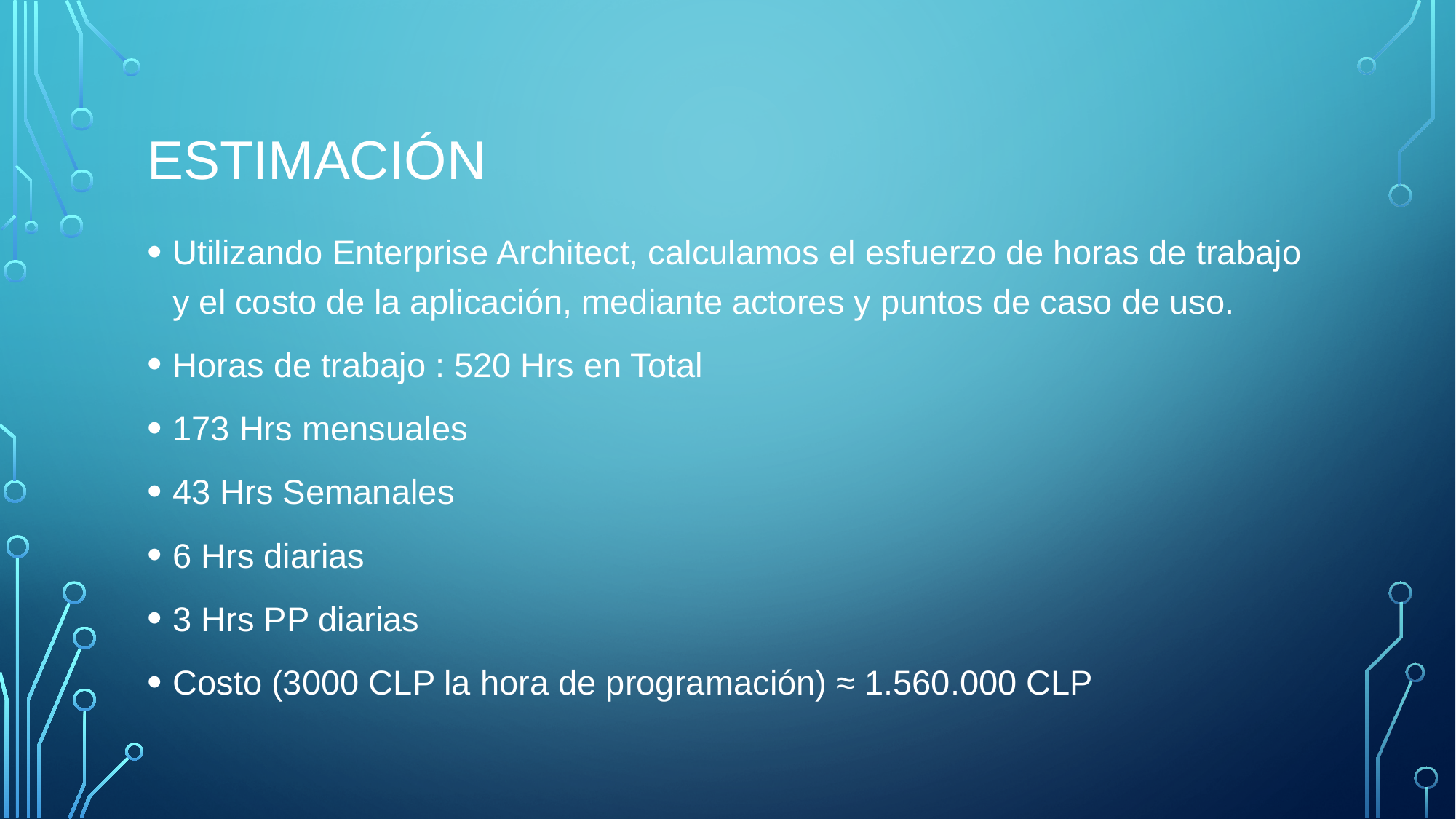

# Estimación
Utilizando Enterprise Architect, calculamos el esfuerzo de horas de trabajo y el costo de la aplicación, mediante actores y puntos de caso de uso.
Horas de trabajo : 520 Hrs en Total
173 Hrs mensuales
43 Hrs Semanales
6 Hrs diarias
3 Hrs PP diarias
Costo (3000 CLP la hora de programación) ≈ 1.560.000 CLP